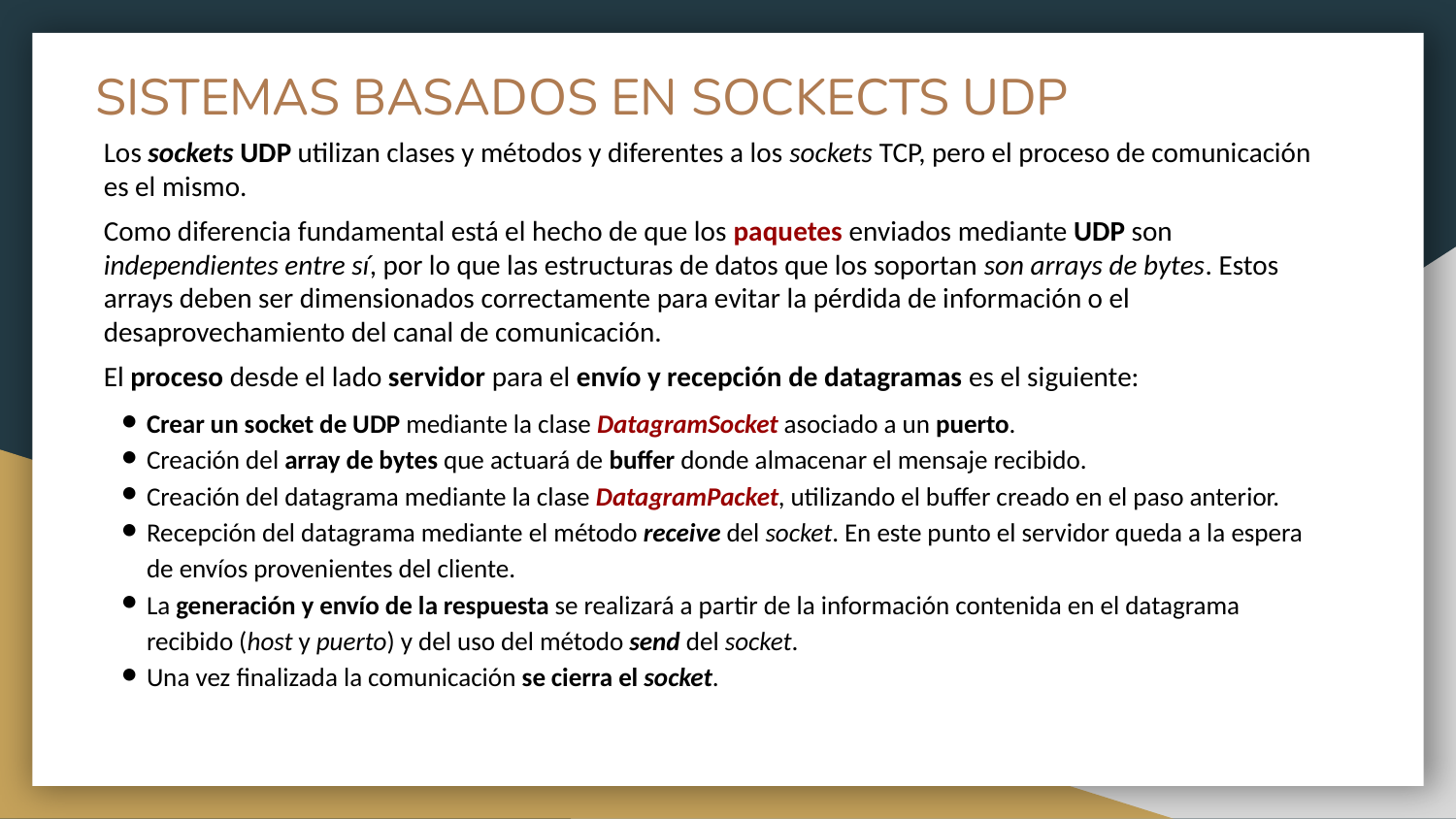

# SISTEMAS BASADOS EN SOCKECTS UDP
Los sockets UDP utilizan clases y métodos y diferentes a los sockets TCP, pero el proceso de comunicación es el mismo.
Como diferencia fundamental está el hecho de que los paquetes enviados mediante UDP son independientes entre sí, por lo que las estructuras de datos que los soportan son arrays de bytes. Estos arrays deben ser dimensionados correctamente para evitar la pérdida de información o el desaprovechamiento del canal de comunicación.
El proceso desde el lado servidor para el envío y recepción de datagramas es el siguiente:
Crear un socket de UDP mediante la clase DatagramSocket asociado a un puerto.
Creación del array de bytes que actuará de buffer donde almacenar el mensaje recibido.
Creación del datagrama mediante la clase DatagramPacket, utilizando el buffer creado en el paso anterior.
Recepción del datagrama mediante el método receive del socket. En este punto el servidor queda a la espera de envíos provenientes del cliente.
La generación y envío de la respuesta se realizará a partir de la información contenida en el datagrama recibido (host y puerto) y del uso del método send del socket.
Una vez finalizada la comunicación se cierra el socket.